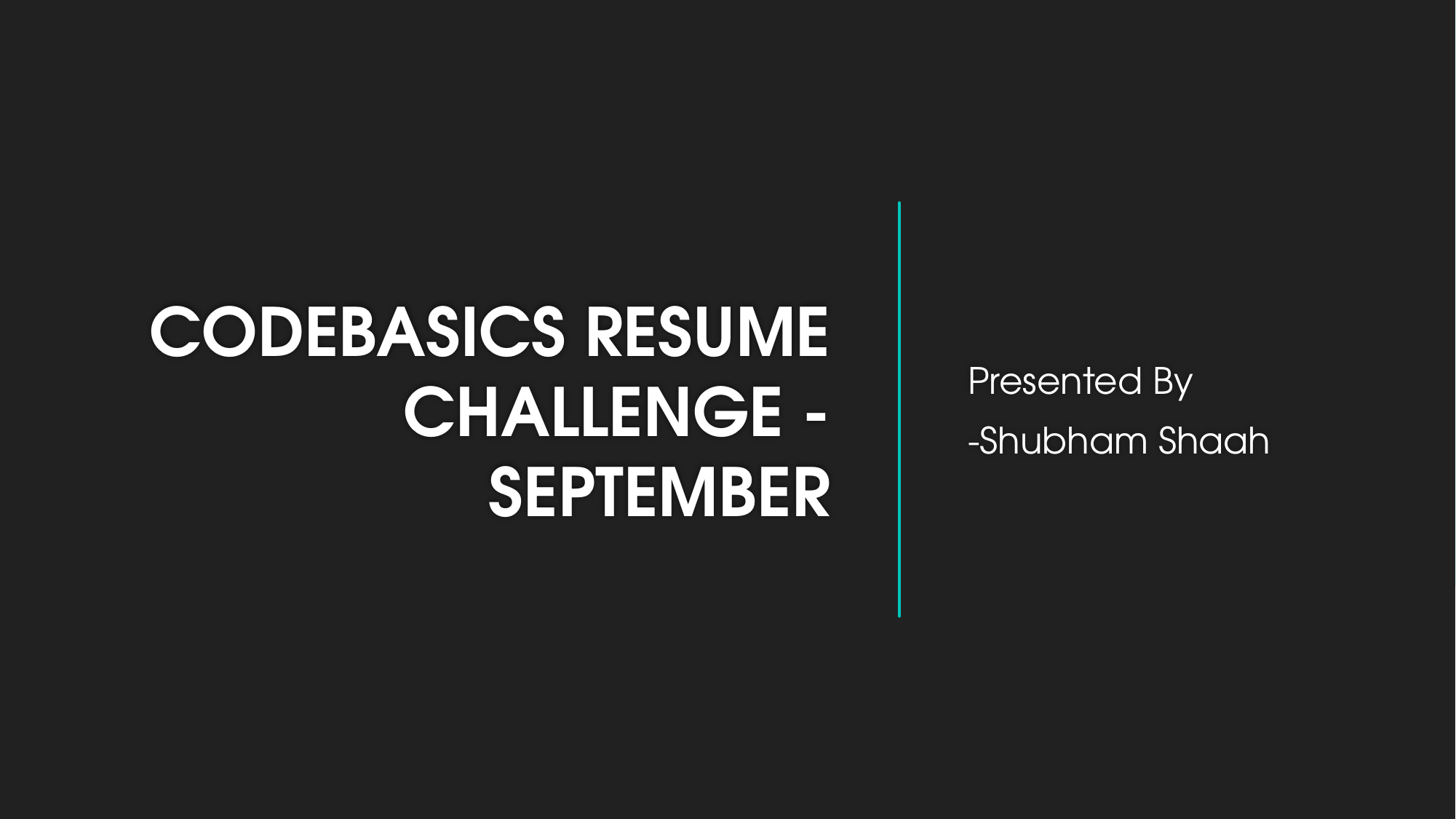

# CODEBASICS RESUME CHALLENGE - SEPTEMBER
Presented By
-Shubham Shaah